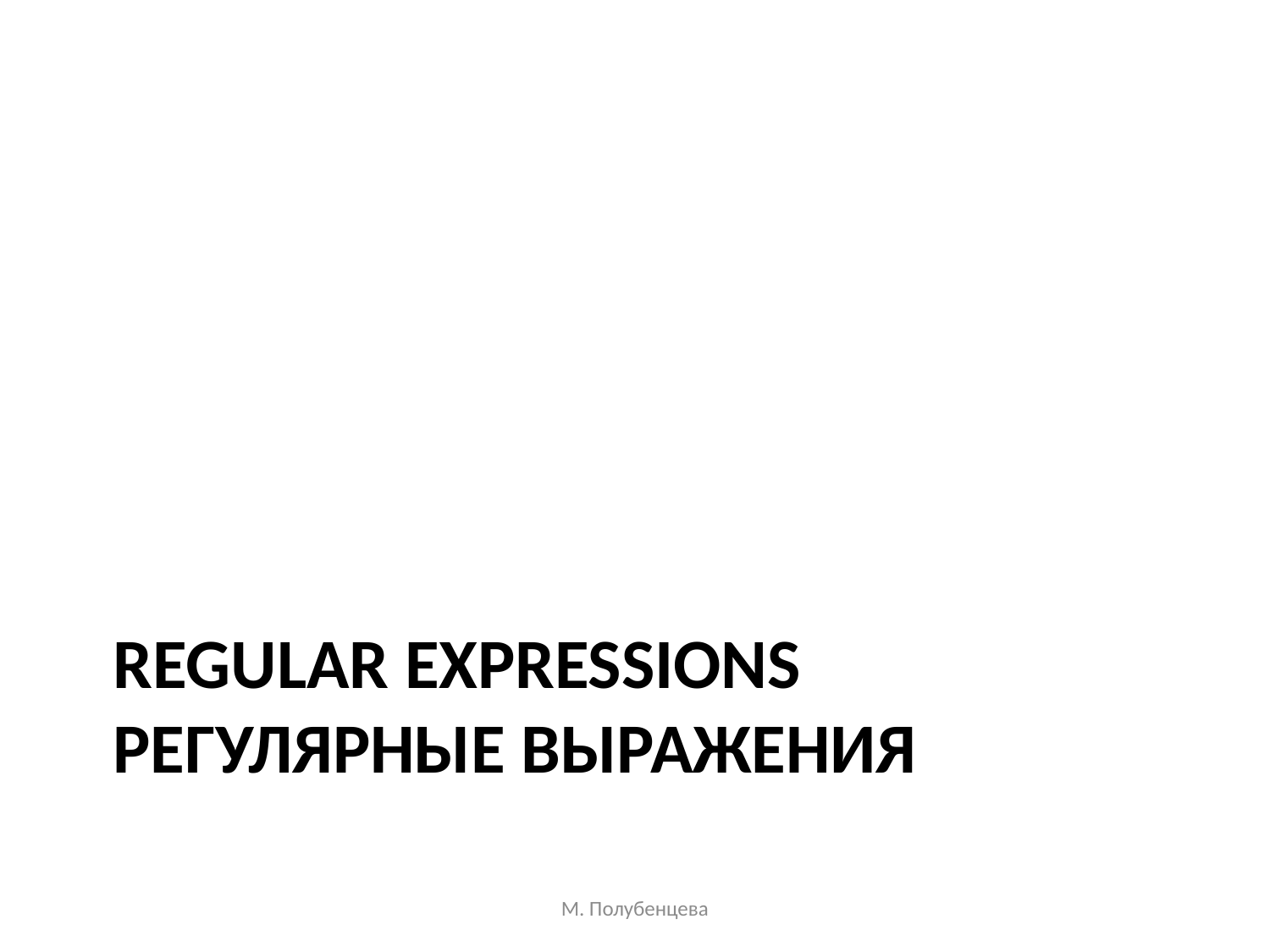

# regular expressions Регулярные выражения
М. Полубенцева